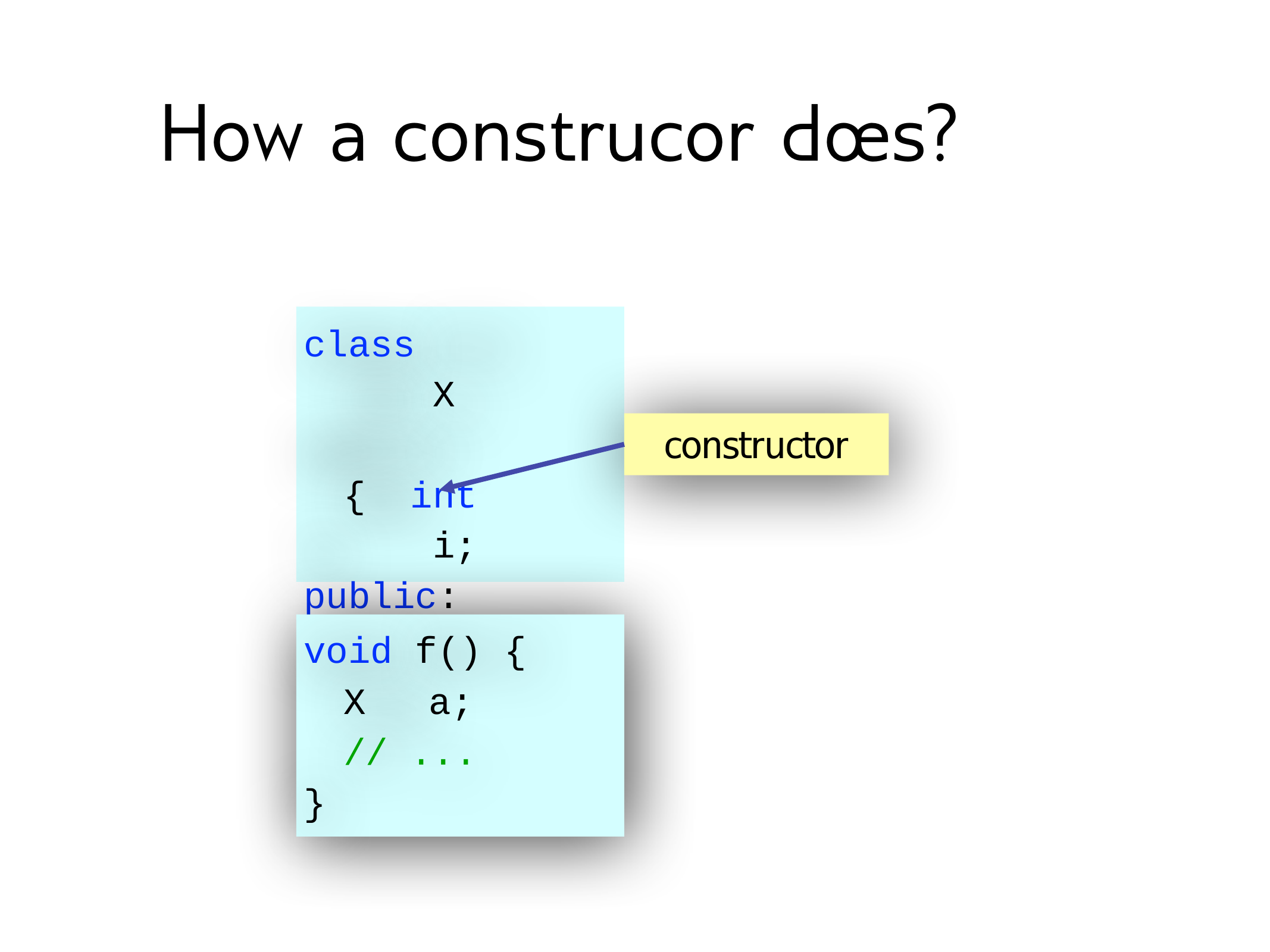

How a construcor does?

class		X	{  int	i;
public:  X();
};

constructor

void
f() {

X	a;
// ...
}